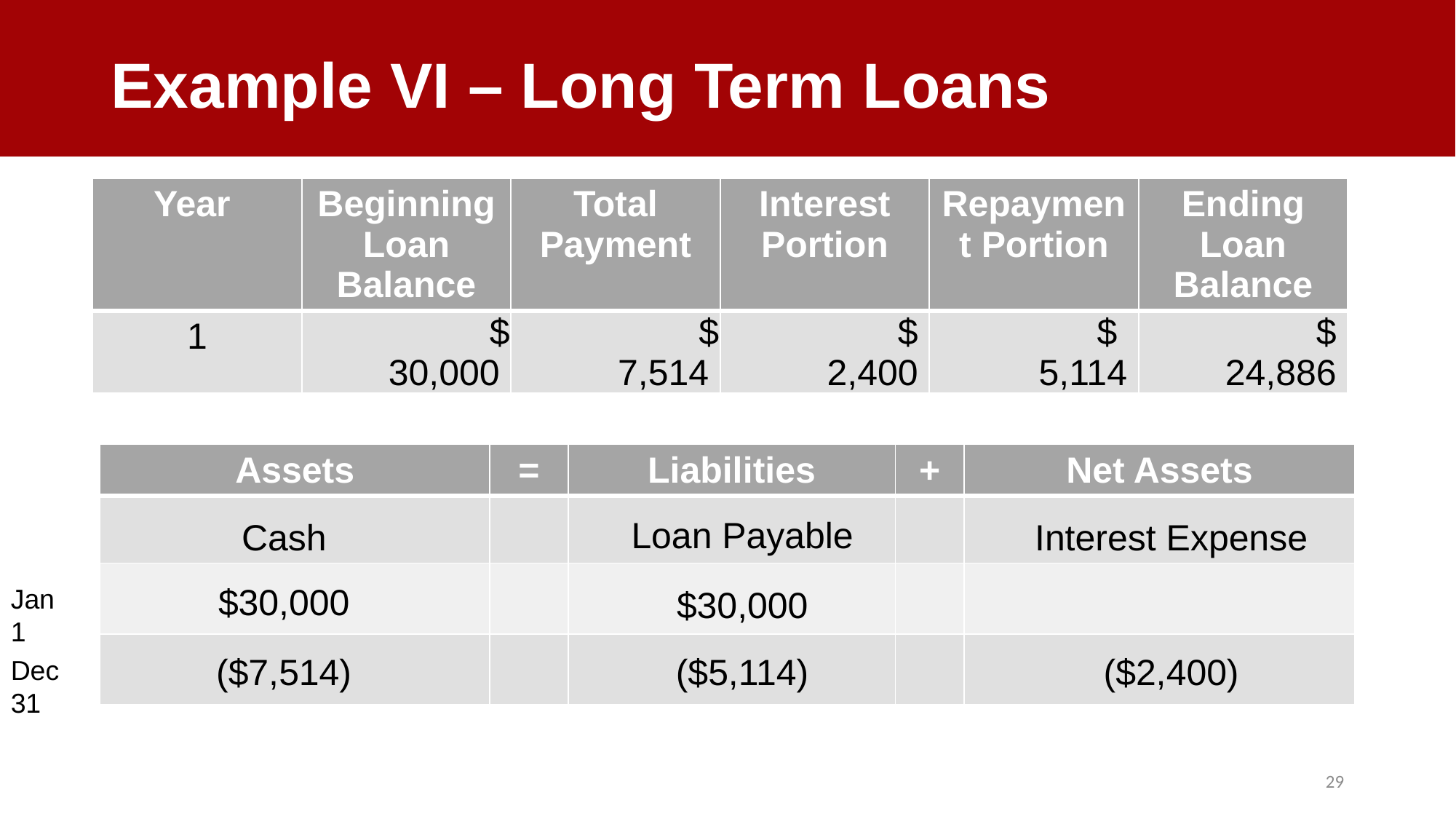

Example VI – Long Term Loans
# Example V: Long-Term Loans
| Year | Beginning Loan Balance | Total Payment | Interest Portion | Repayment Portion | Ending Loan Balance |
| --- | --- | --- | --- | --- | --- |
| 1 | $ 30,000 | $ 7,514 | $ 2,400 | $ 5,114 | $ 24,886 |
| Assets | = | Liabilities | + | Net Assets |
| --- | --- | --- | --- | --- |
|  |  |  |  |  |
|  |  |  |  |  |
|  |  |  |  |  |
Loan Payable
Cash
Interest Expense
$30,000
Jan 1
$30,000
($7,514)
($5,114)
($2,400)
Dec 31
29